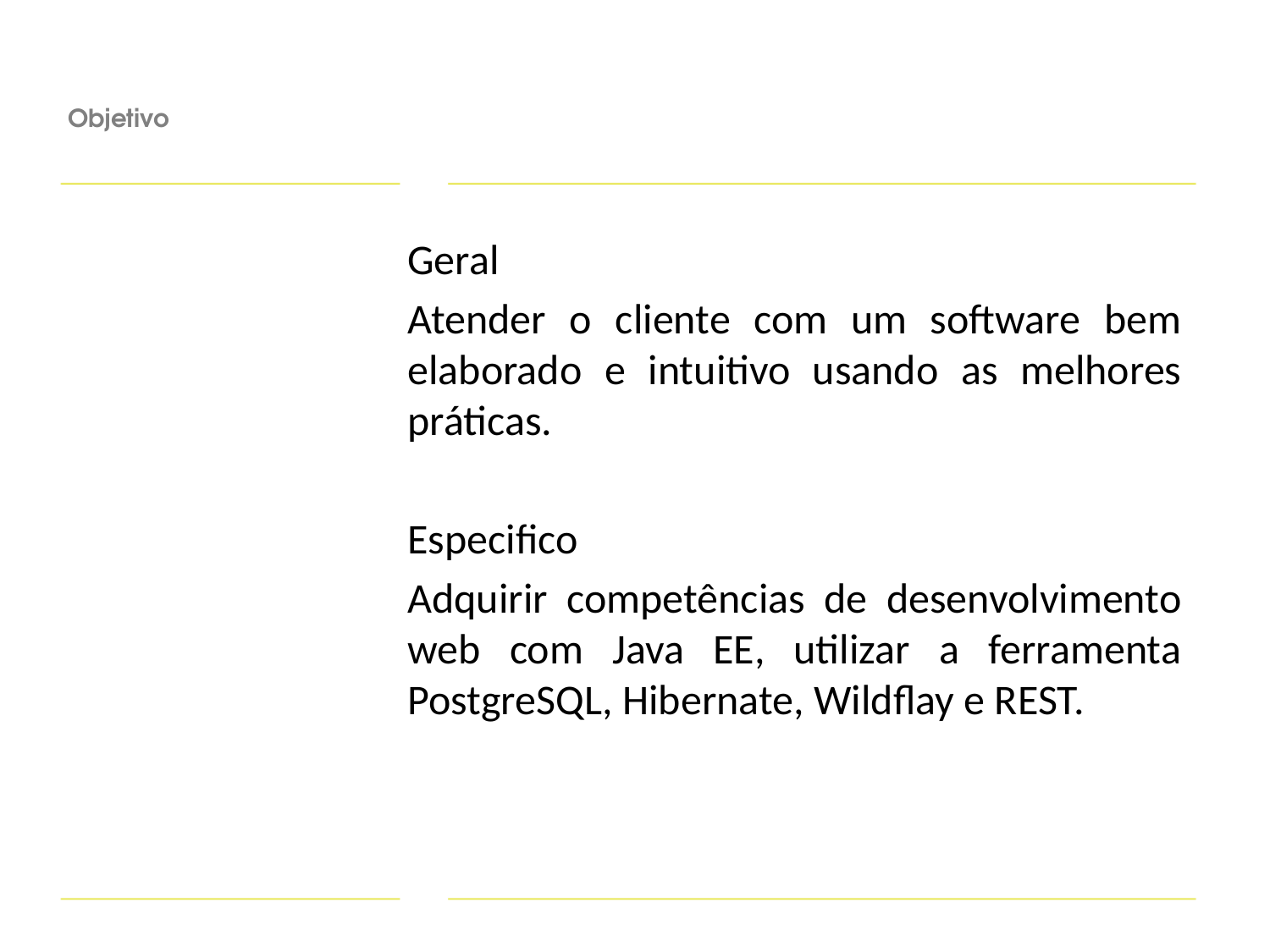

Objetivo
Geral
Atender o cliente com um software bem elaborado e intuitivo usando as melhores práticas.

Especifico
Adquirir competências de desenvolvimento web com Java EE, utilizar a ferramenta PostgreSQL, Hibernate, Wildflay e REST.